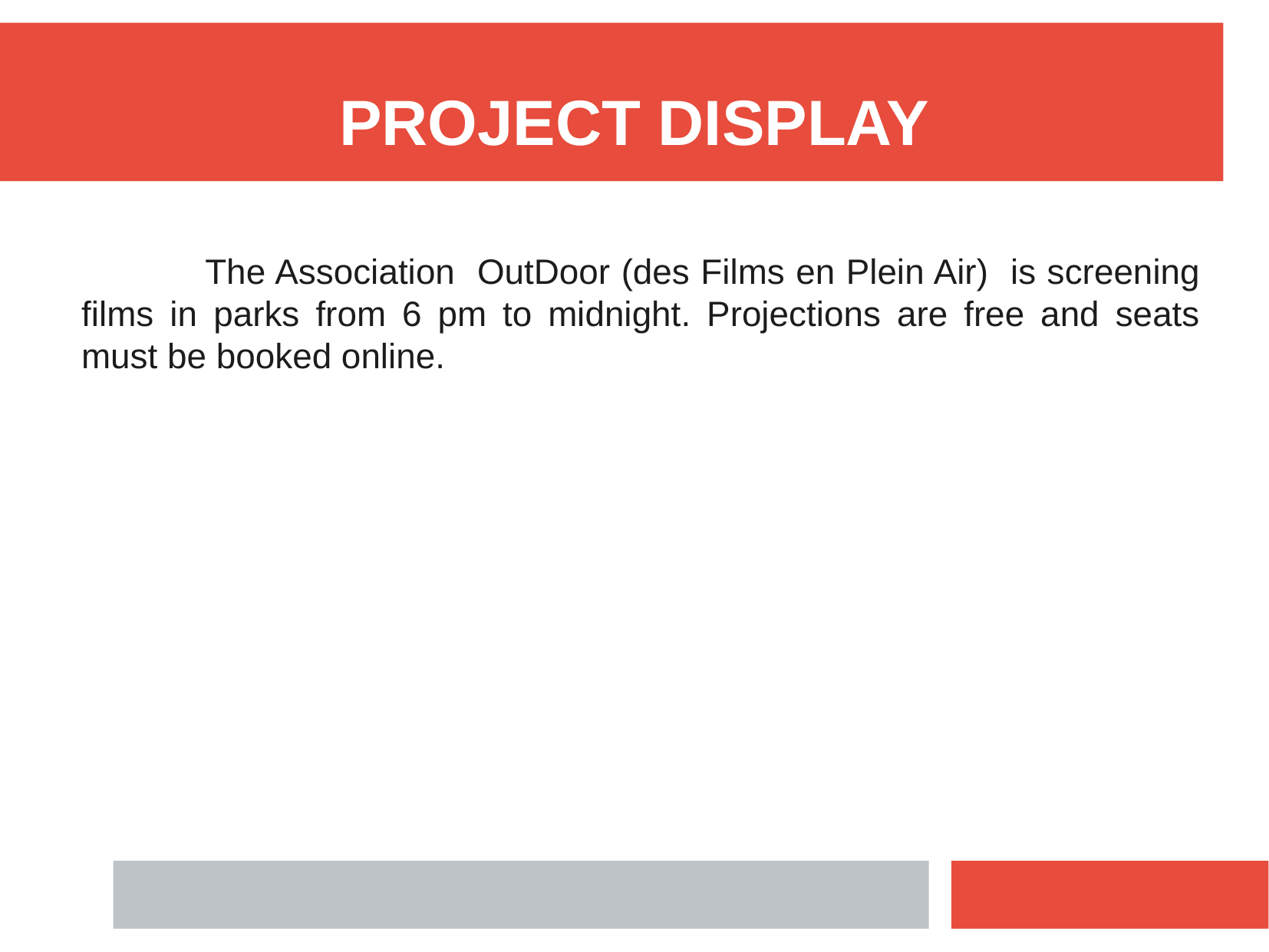

PROJECT DISPLAY
           The Association  OutDoor (des Films en Plein Air)  is screening films in parks from 6 pm to midnight. Projections are free and seats must be booked online.